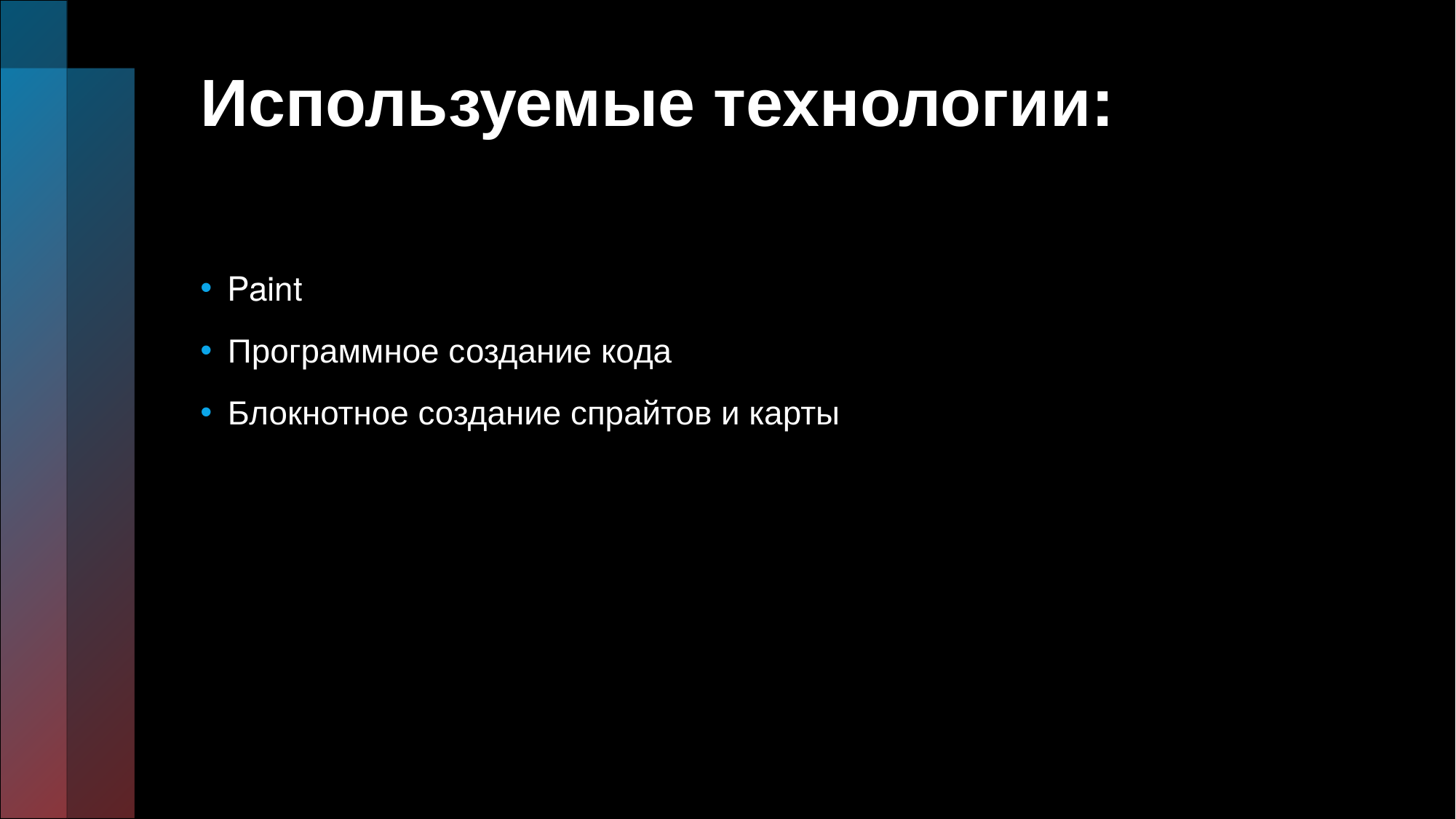

# Используемые технологии:
Paint
Программное создание кода
Блокнотное создание спрайтов и карты